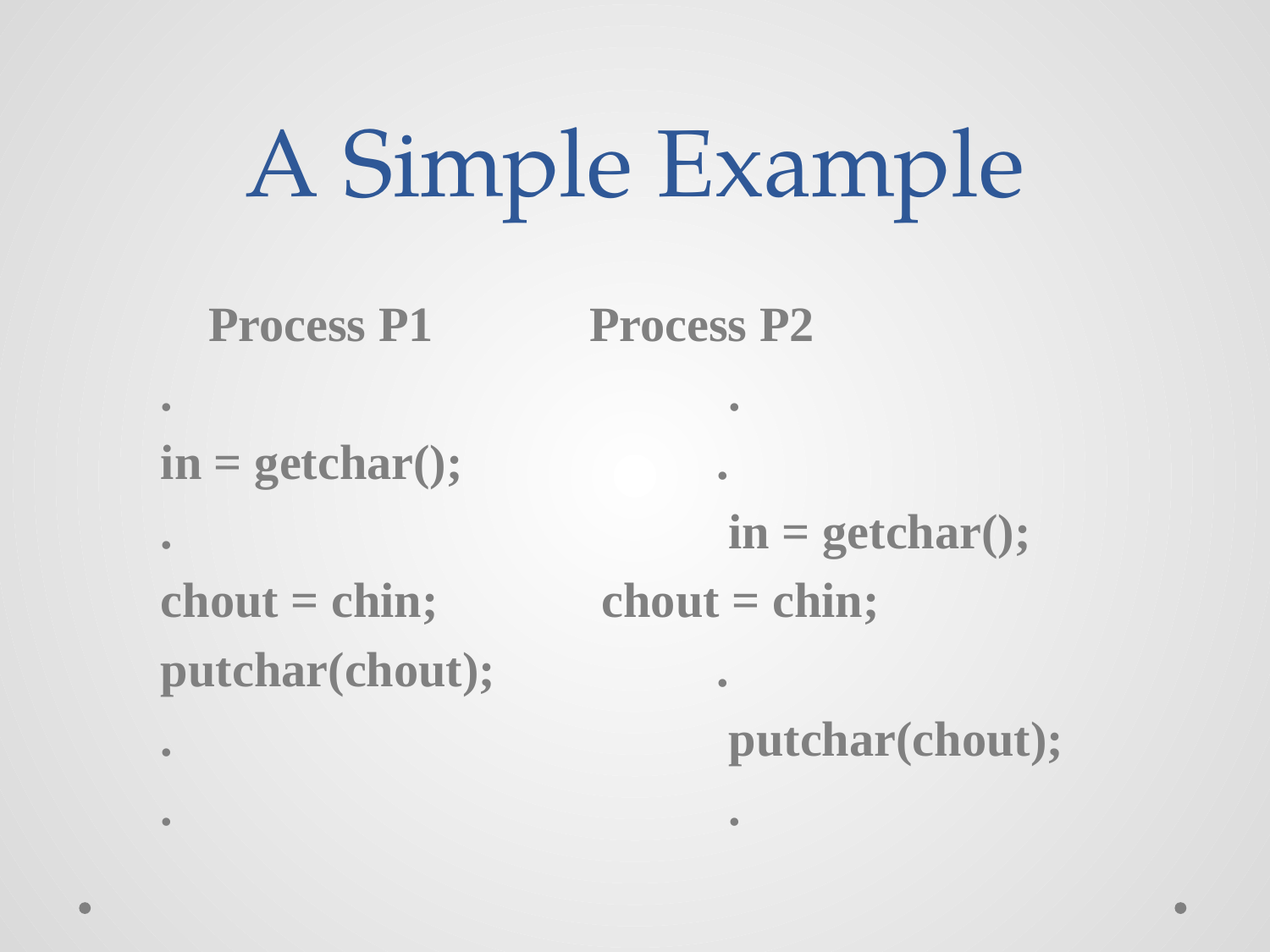

# A Simple Example
	Process P1		Process P2
.					 .
in = getchar();	 	.
.					 in = getchar();
chout = chin;		 chout = chin;
putchar(chout);	 	.
.					 putchar(chout);
.					 .